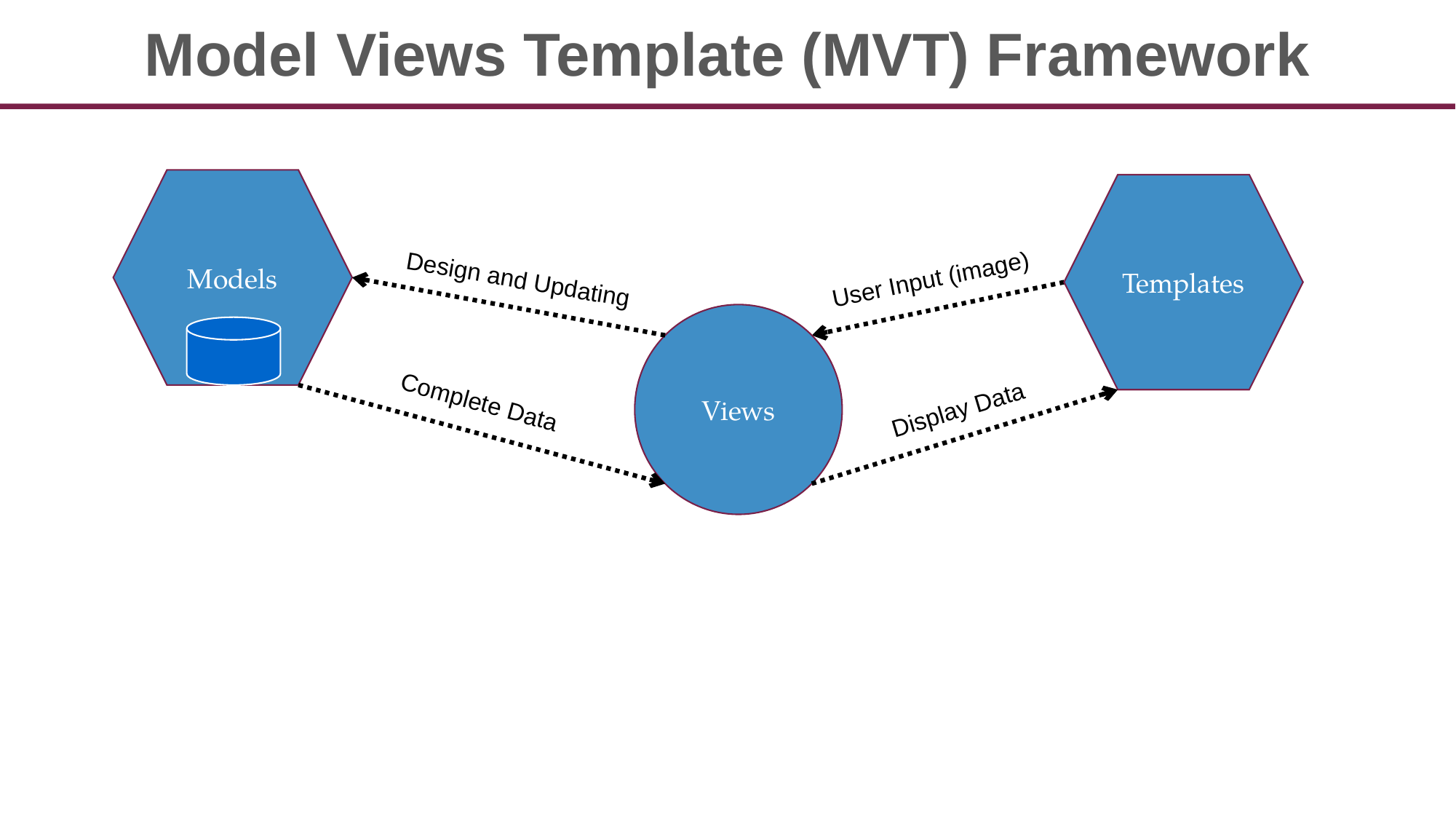

# Model Views Template (MVT) Framework
Models
Templates
User Input (image)
Design and Updating
Views

Complete Data
Display Data